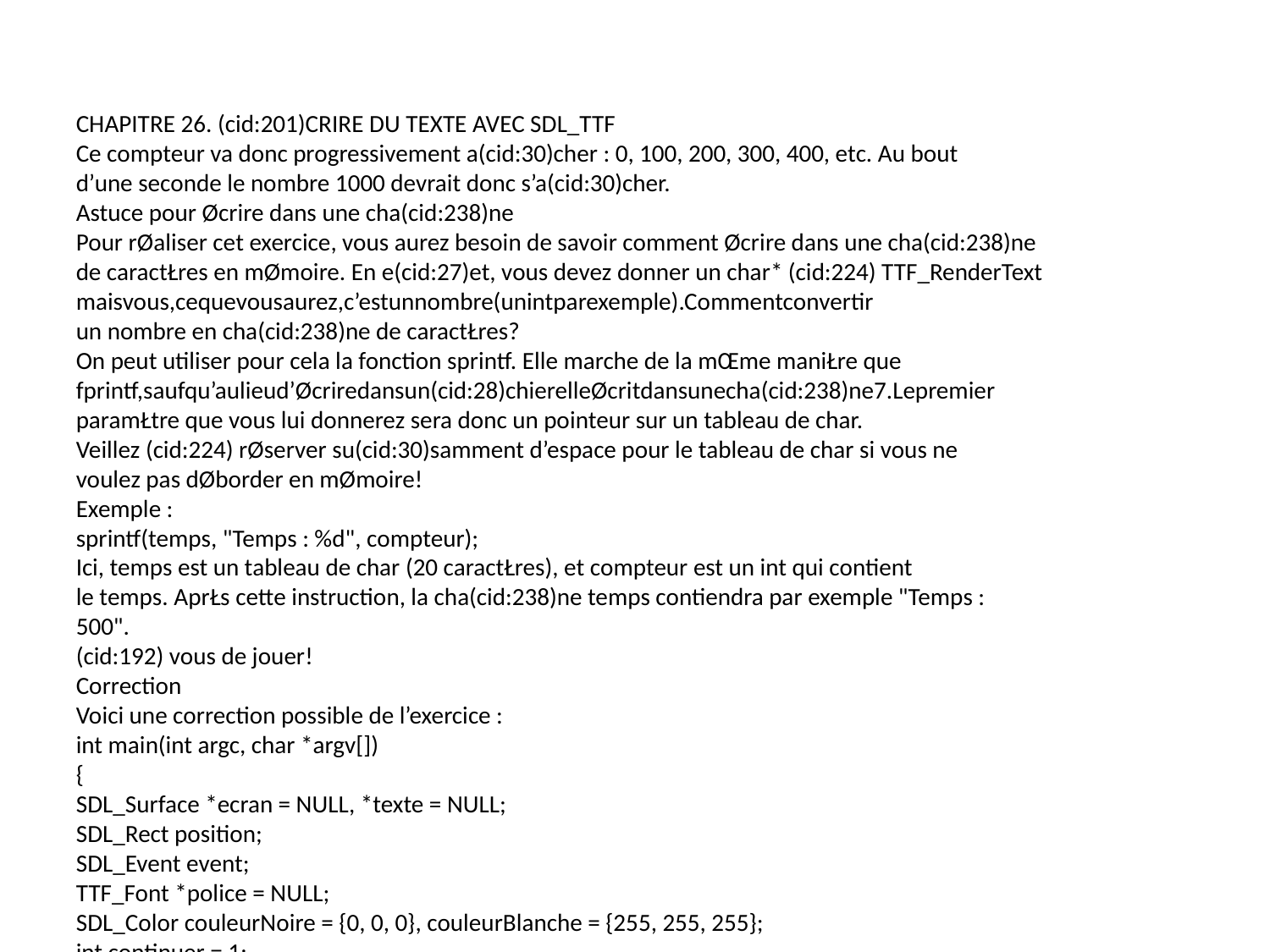

CHAPITRE 26. (cid:201)CRIRE DU TEXTE AVEC SDL_TTF
Ce compteur va donc progressivement a(cid:30)cher : 0, 100, 200, 300, 400, etc. Au bout
d’une seconde le nombre 1000 devrait donc s’a(cid:30)cher.
Astuce pour Øcrire dans une cha(cid:238)ne
Pour rØaliser cet exercice, vous aurez besoin de savoir comment Øcrire dans une cha(cid:238)ne
de caractŁres en mØmoire. En e(cid:27)et, vous devez donner un char* (cid:224) TTF_RenderText
maisvous,cequevousaurez,c’estunnombre(unintparexemple).Commentconvertir
un nombre en cha(cid:238)ne de caractŁres?
On peut utiliser pour cela la fonction sprintf. Elle marche de la mŒme maniŁre que
fprintf,saufqu’aulieud’Øcriredansun(cid:28)chierelleØcritdansunecha(cid:238)ne7.Lepremier
paramŁtre que vous lui donnerez sera donc un pointeur sur un tableau de char.
Veillez (cid:224) rØserver su(cid:30)samment d’espace pour le tableau de char si vous ne
voulez pas dØborder en mØmoire!
Exemple :
sprintf(temps, "Temps : %d", compteur);
Ici, temps est un tableau de char (20 caractŁres), et compteur est un int qui contient
le temps. AprŁs cette instruction, la cha(cid:238)ne temps contiendra par exemple "Temps :
500".
(cid:192) vous de jouer!
Correction
Voici une correction possible de l’exercice :
int main(int argc, char *argv[])
{
SDL_Surface *ecran = NULL, *texte = NULL;
SDL_Rect position;
SDL_Event event;
TTF_Font *police = NULL;
SDL_Color couleurNoire = {0, 0, 0}, couleurBlanche = {255, 255, 255};
int continuer = 1;
int tempsActuel = 0, tempsPrecedent = 0, compteur = 0;
char temps[20] = ""; /* Tableau de char suffisamment grand */
SDL_Init(SDL_INIT_VIDEO);
TTF_Init();
7. Le(cid:19)s(cid:20)desprintfsigni(cid:28)e(cid:19)string(cid:20),c’est-(cid:224)-dire(cid:19)cha(cid:238)ne(cid:20)enanglais.
438